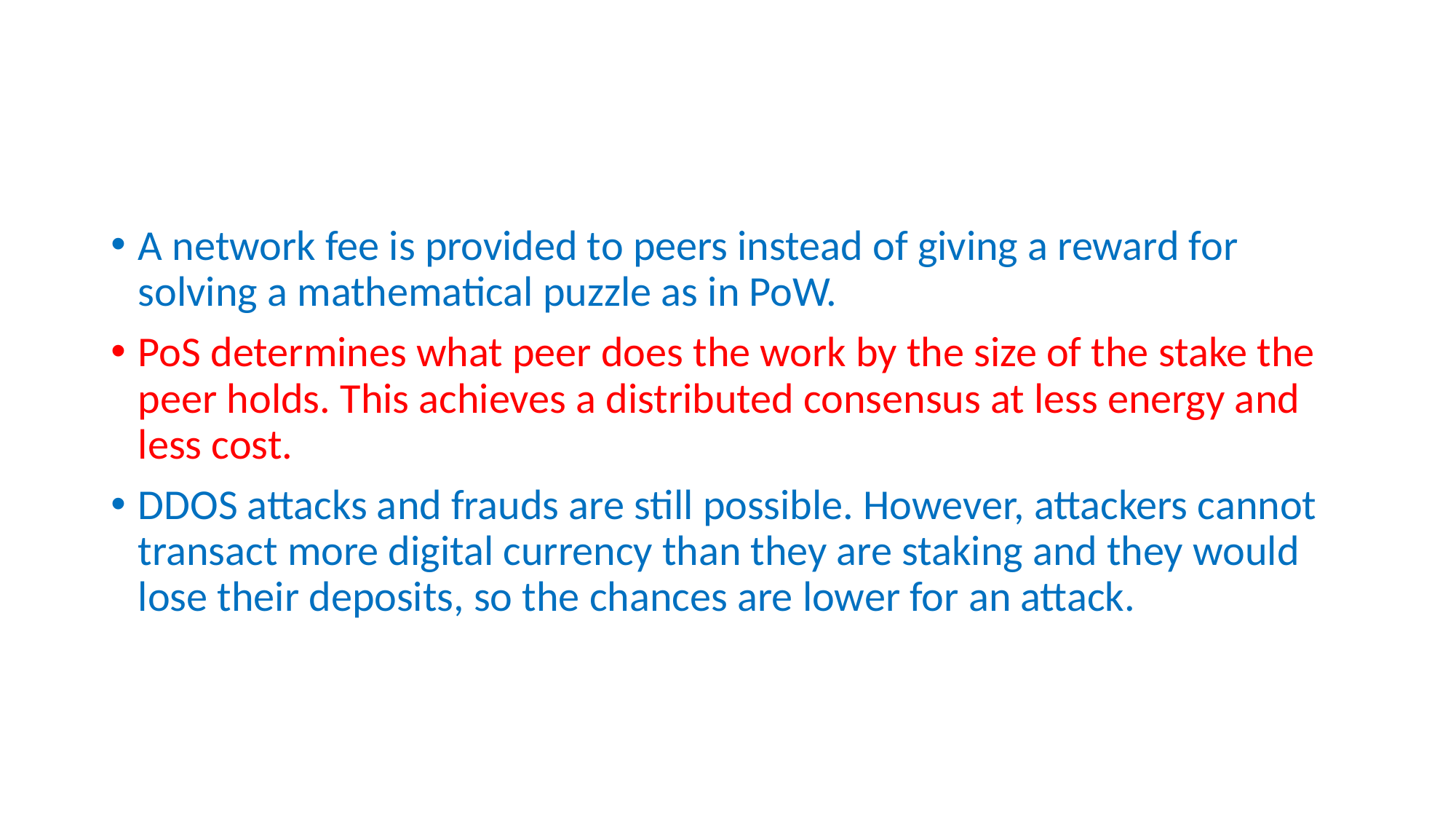

#
A network fee is provided to peers instead of giving a reward for solving a mathematical puzzle as in PoW.
PoS determines what peer does the work by the size of the stake the peer holds. This achieves a distributed consensus at less energy and less cost.
DDOS attacks and frauds are still possible. However, attackers cannot transact more digital currency than they are staking and they would lose their deposits, so the chances are lower for an attack.